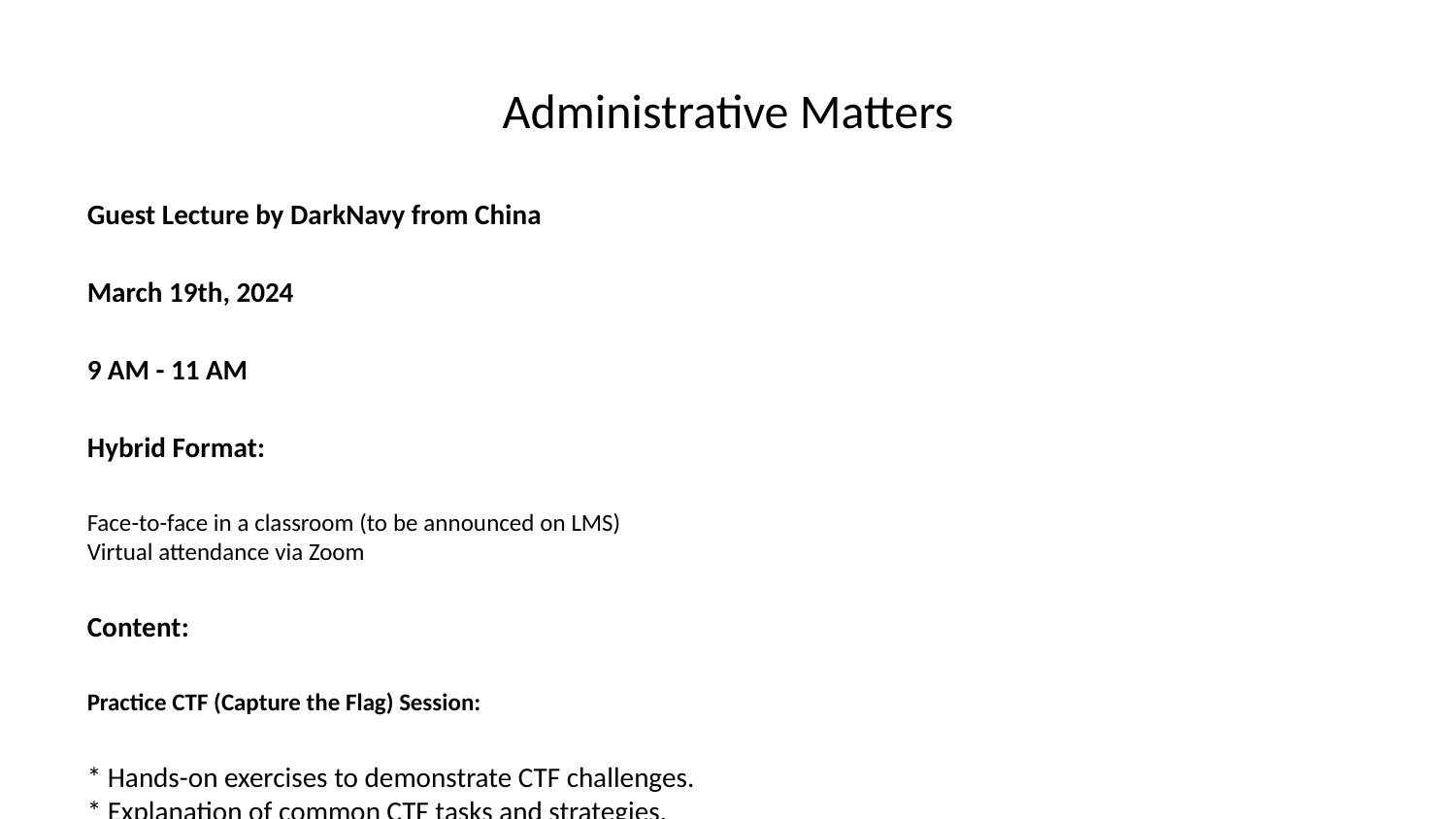

# Administrative Matters

Guest Lecture by DarkNavy from China

March 19th, 2024

9 AM - 11 AM

Hybrid Format:

Face-to-face in a classroom (to be announced on LMS)
Virtual attendance via Zoom

Content:

Practice CTF (Capture the Flag) Session:

* Hands-on exercises to demonstrate CTF challenges.
* Explanation of common CTF tasks and strategies.

Flag Detection:

* Techniques for identifying flags (hidden data or information) in CTF challenges.
* Tools and methods for flag detection.

Technical Skills Assessment:

* Assessment of the technical skills of the class through the CTF session.
* Identification of areas where participants may need additional support.

About the Guest Lecturer:

DarkNavy is a renowned ethical hacker and CTF expert from China.
Has extensive experience in CTF competitions and has contributed to the development of the CTF community.